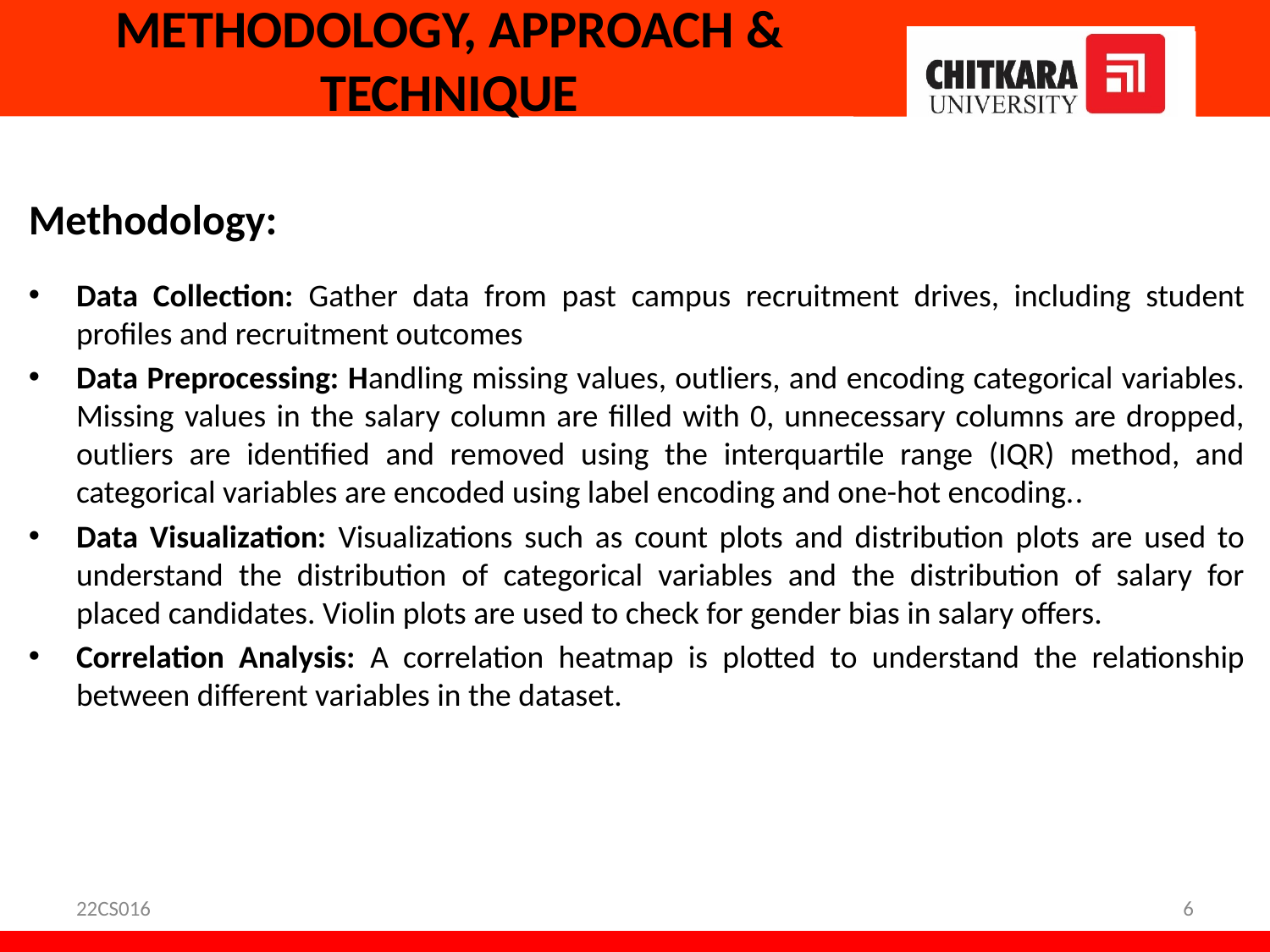

# METHODOLOGY, APPROACH & TECHNIQUE
Methodology:

Data Collection: Gather data from past campus recruitment drives, including student profiles and recruitment outcomes
Data Preprocessing: Handling missing values, outliers, and encoding categorical variables. Missing values in the salary column are filled with 0, unnecessary columns are dropped, outliers are identified and removed using the interquartile range (IQR) method, and categorical variables are encoded using label encoding and one-hot encoding..
Data Visualization: Visualizations such as count plots and distribution plots are used to understand the distribution of categorical variables and the distribution of salary for placed candidates. Violin plots are used to check for gender bias in salary offers.
Correlation Analysis: A correlation heatmap is plotted to understand the relationship between different variables in the dataset.

22CS016
6